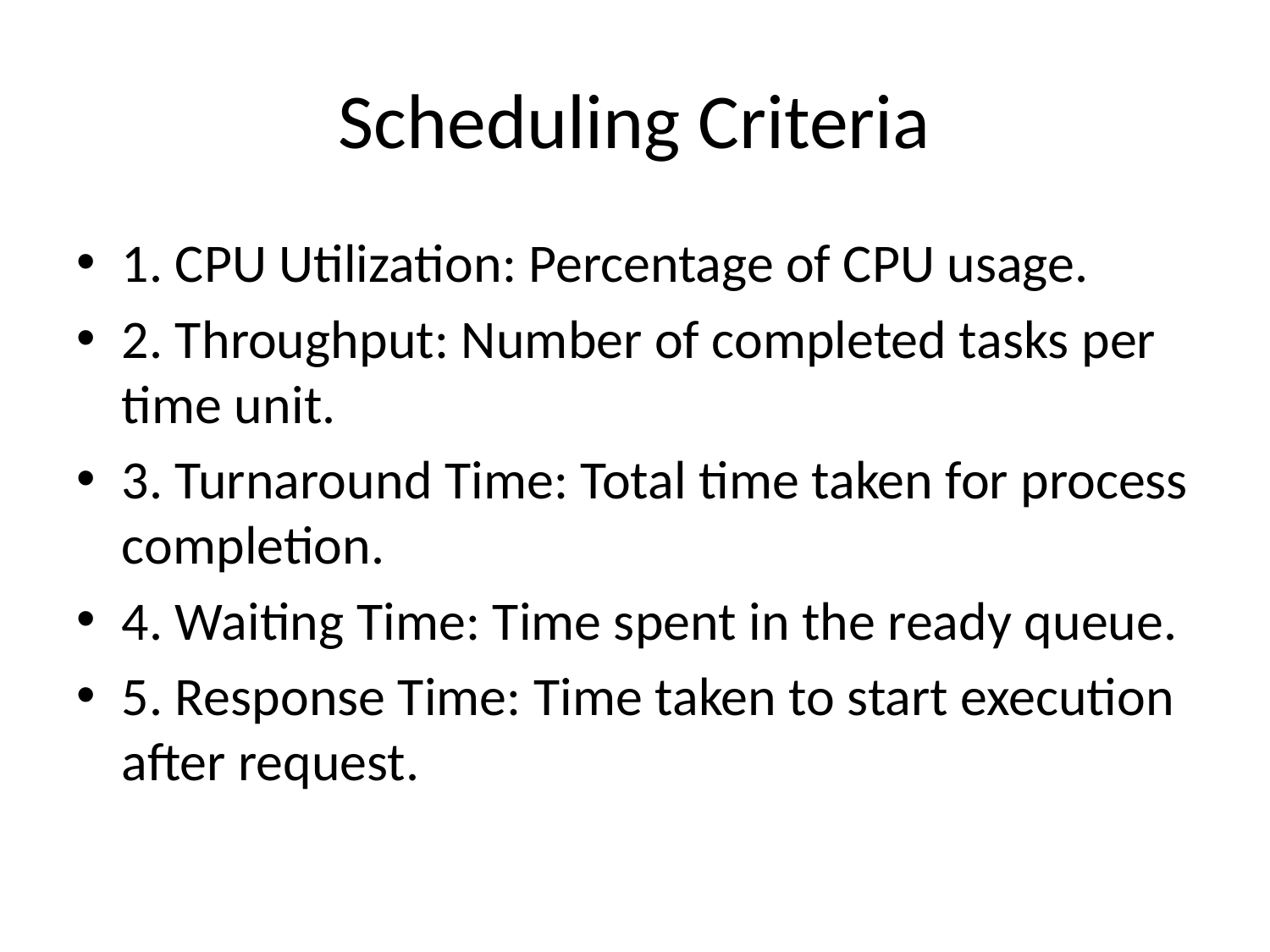

# Scheduling Criteria
1. CPU Utilization: Percentage of CPU usage.
2. Throughput: Number of completed tasks per time unit.
3. Turnaround Time: Total time taken for process completion.
4. Waiting Time: Time spent in the ready queue.
5. Response Time: Time taken to start execution after request.